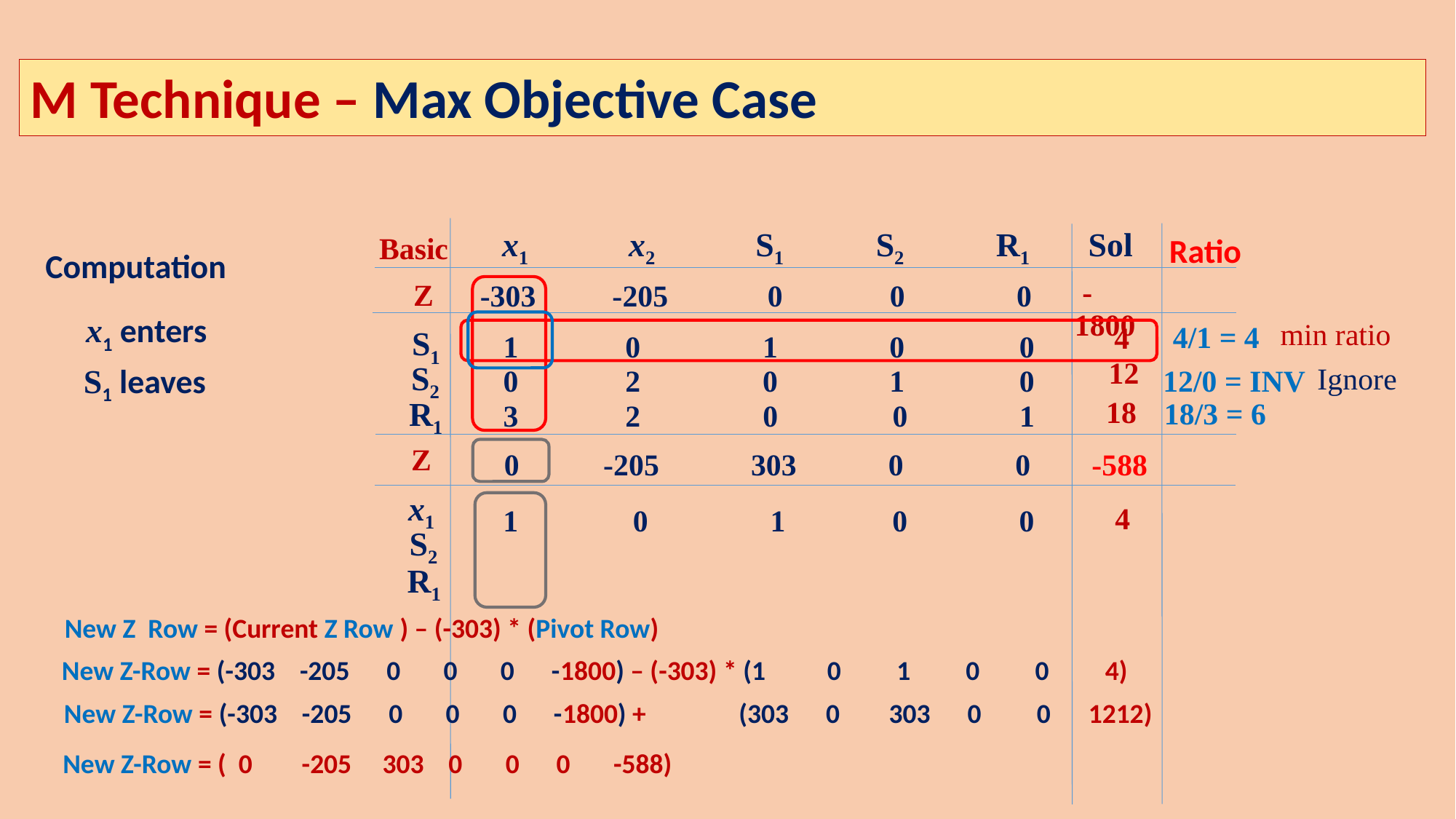

M Technique – Max Objective Case
    x1            x2            S1           S2           R1       Sol
Ratio
Basic
Computation
-303          -205             0              0               0
 -1800
Z

x1 enters

 min ratio
 4/1 = 4
 4
 S1
 1              0                1               0               0
 12

 S2
S1 leaves
 0              2                0               1               0
 Ignore
12/0 = INV
R1
 18

 3              2                0               0               1
 18/3 = 6
Z

  0           -205            303            0               0        -588
 x1

   1               0                1              0               0
 4
 S2
R1
New Z  Row = (Current Z Row ) – (-303) * (Pivot Row)
New Z-Row = (-303    -205      0       0       0      -1800) – (-303) * (1          0         1         0         0         4)
New Z-Row = (-303    -205      0       0       0      -1800) +               (303      0        303      0         0      1212)
New Z-Row = (  0        -205     303    0       0      0       -588)